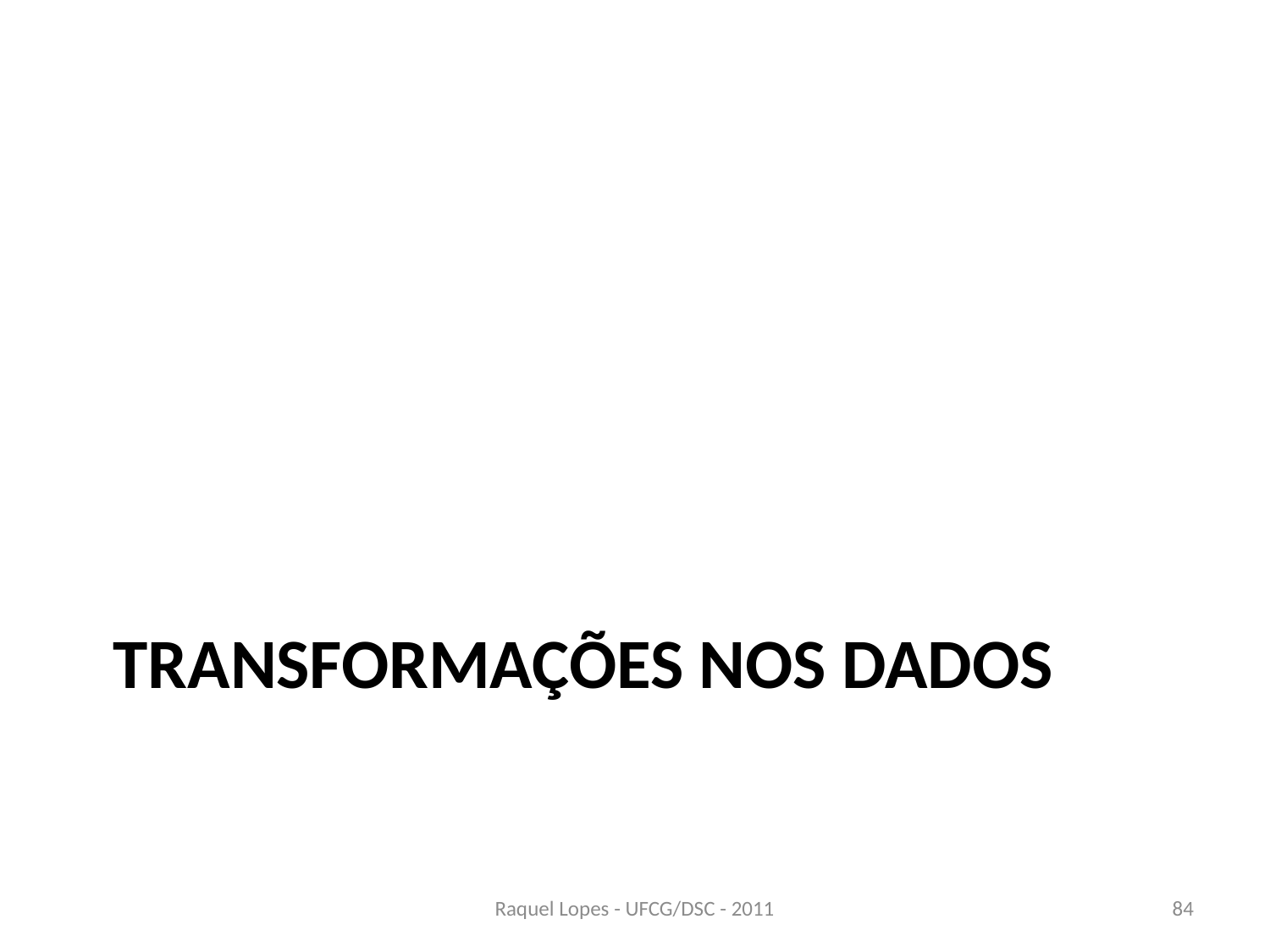

# Transformações nos dados
Raquel Lopes - UFCG/DSC - 2011
84